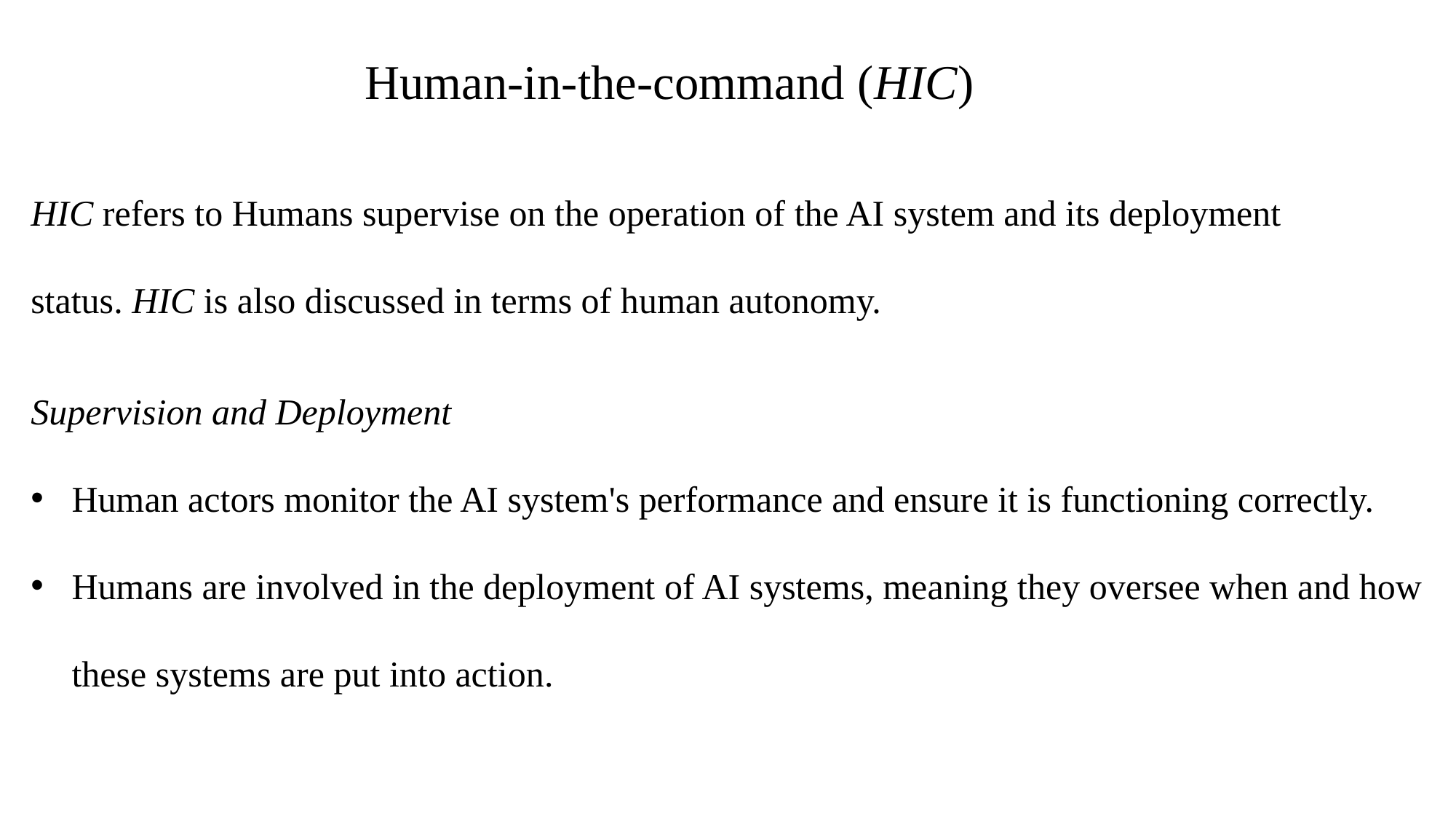

Human-in-the-command (HIC)
HIC refers to Humans supervise on the operation of the AI system and its deployment status. HIC is also discussed in terms of human autonomy.
Supervision and Deployment
Human actors monitor the AI system's performance and ensure it is functioning correctly.
Humans are involved in the deployment of AI systems, meaning they oversee when and how these systems are put into action.